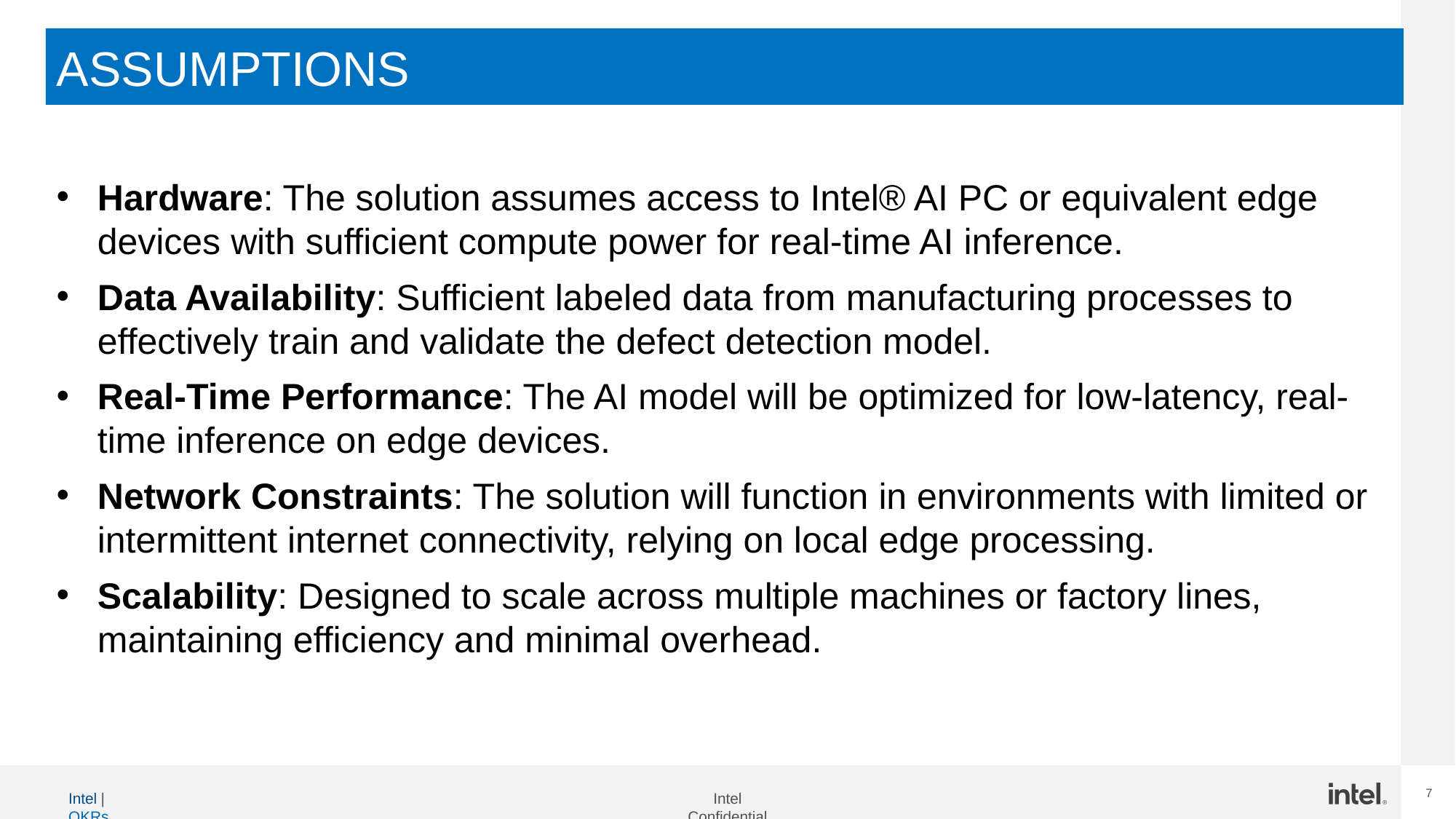

ASSUMPTIONS
Hardware: The solution assumes access to Intel® AI PC or equivalent edge devices with sufficient compute power for real-time AI inference.
Data Availability: Sufficient labeled data from manufacturing processes to effectively train and validate the defect detection model.
Real-Time Performance: The AI model will be optimized for low-latency, real-time inference on edge devices.
Network Constraints: The solution will function in environments with limited or intermittent internet connectivity, relying on local edge processing.
Scalability: Designed to scale across multiple machines or factory lines, maintaining efficiency and minimal overhead.